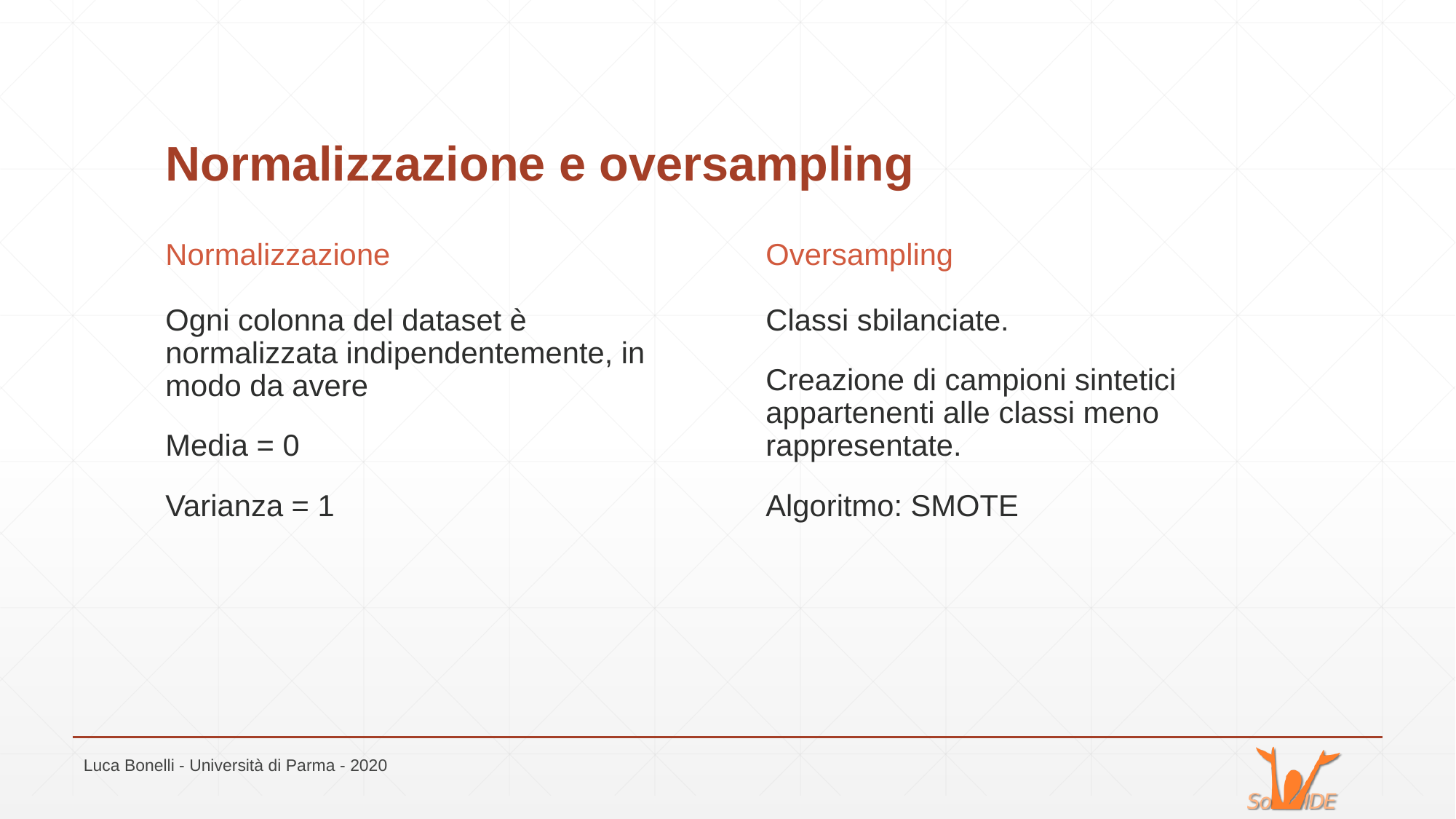

# Normalizzazione e oversampling
Normalizzazione
Oversampling
Ogni colonna del dataset è normalizzata indipendentemente, in modo da avere
Media = 0
Varianza = 1
Classi sbilanciate.
Creazione di campioni sintetici appartenenti alle classi meno rappresentate.
Algoritmo: SMOTE
Luca Bonelli - Università di Parma - 2020